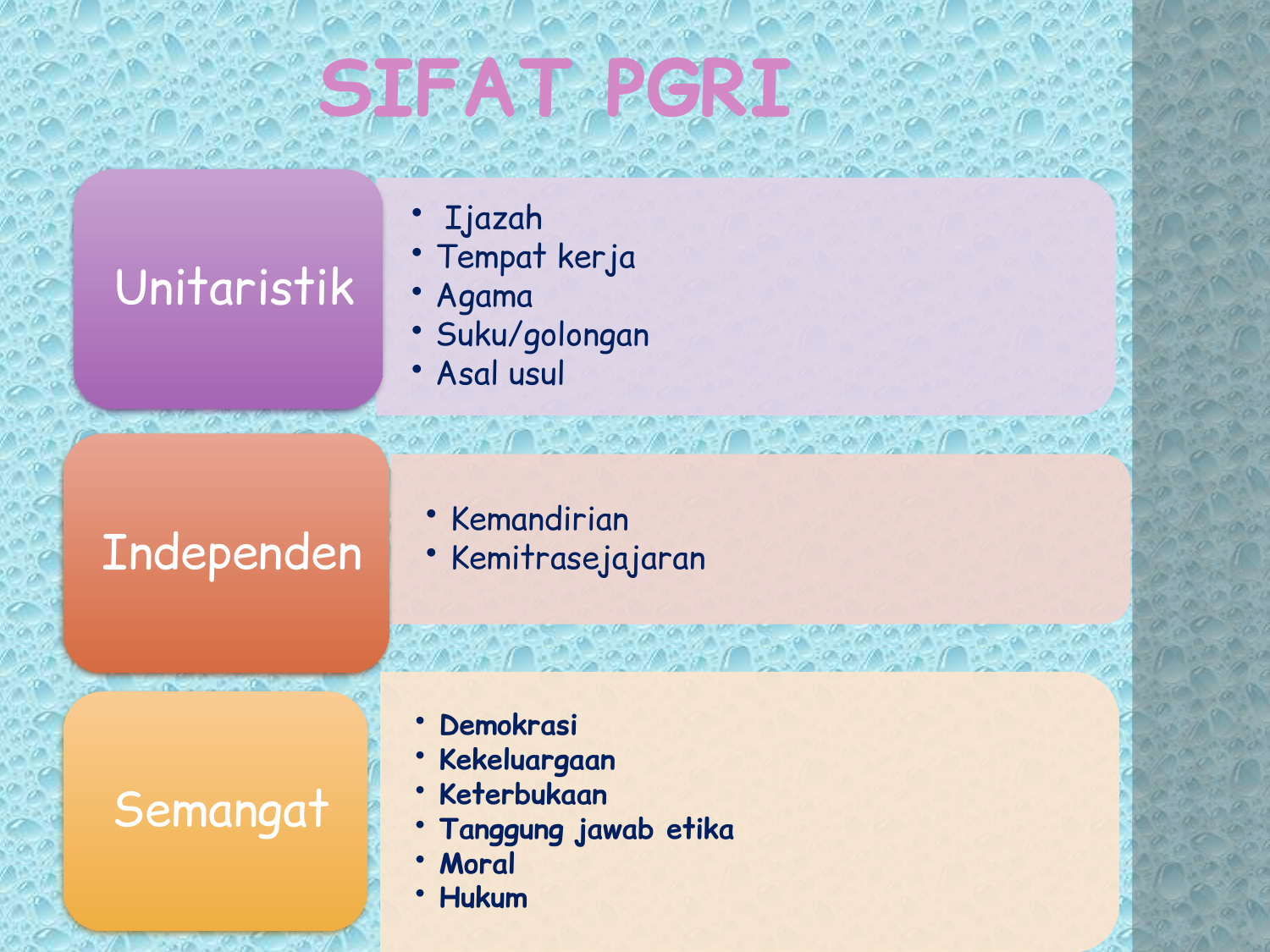

SIFAT PGRI
 Ijazah
Tempat kerja
Agama
Suku/golongan
Asal usul
Unitaristik
Kemandirian
Kemitrasejajaran
Independen
Demokrasi
Kekeluargaan
Keterbukaan
Tanggung jawab etika
Moral
Hukum
Semangat